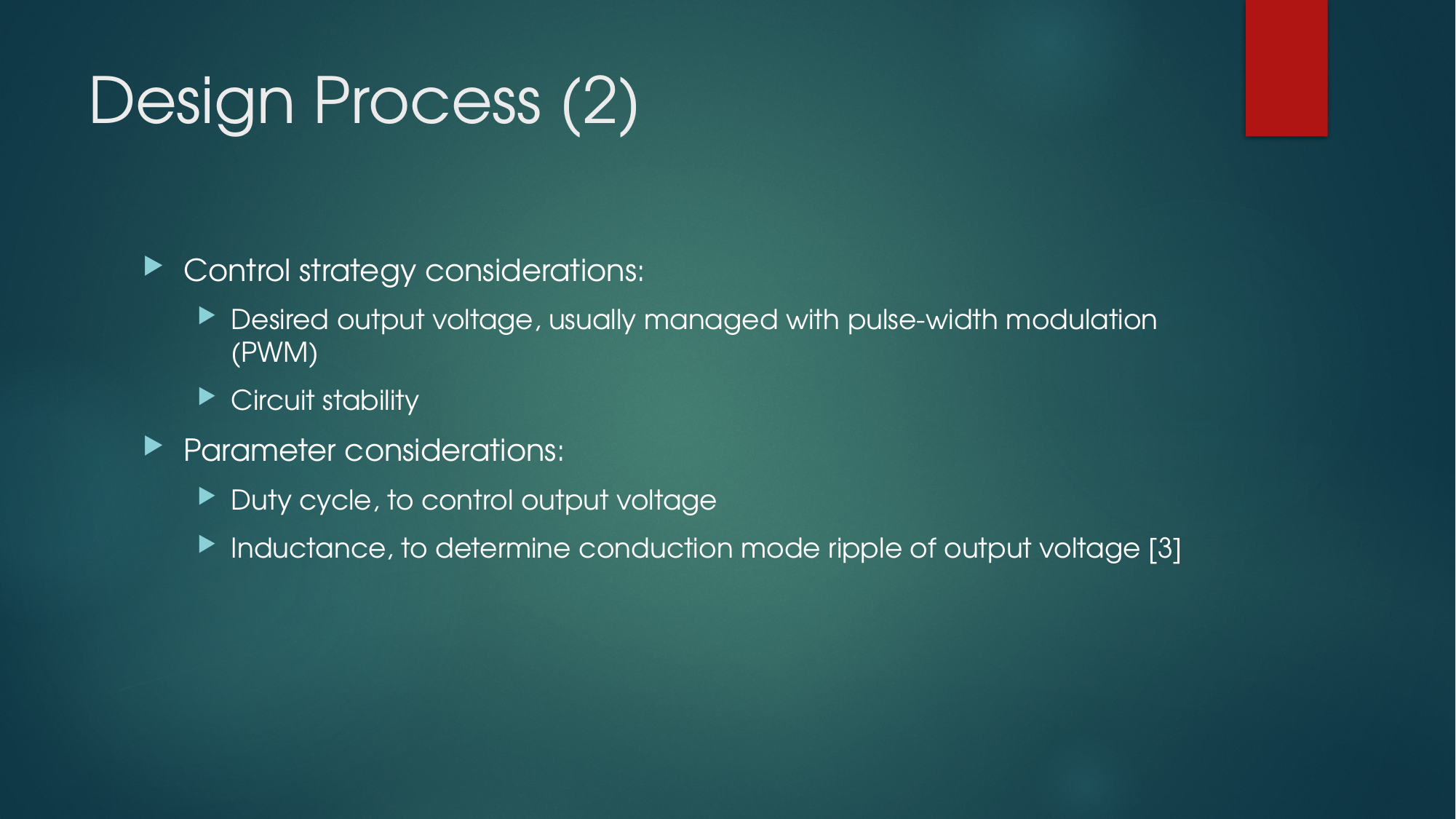

# Design Process (2)
Control strategy considerations:
Desired output voltage, usually managed with pulse-width modulation (PWM)
Circuit stability
Parameter considerations:
Duty cycle, to control output voltage
Inductance, to determine conduction mode ripple of output voltage [3]